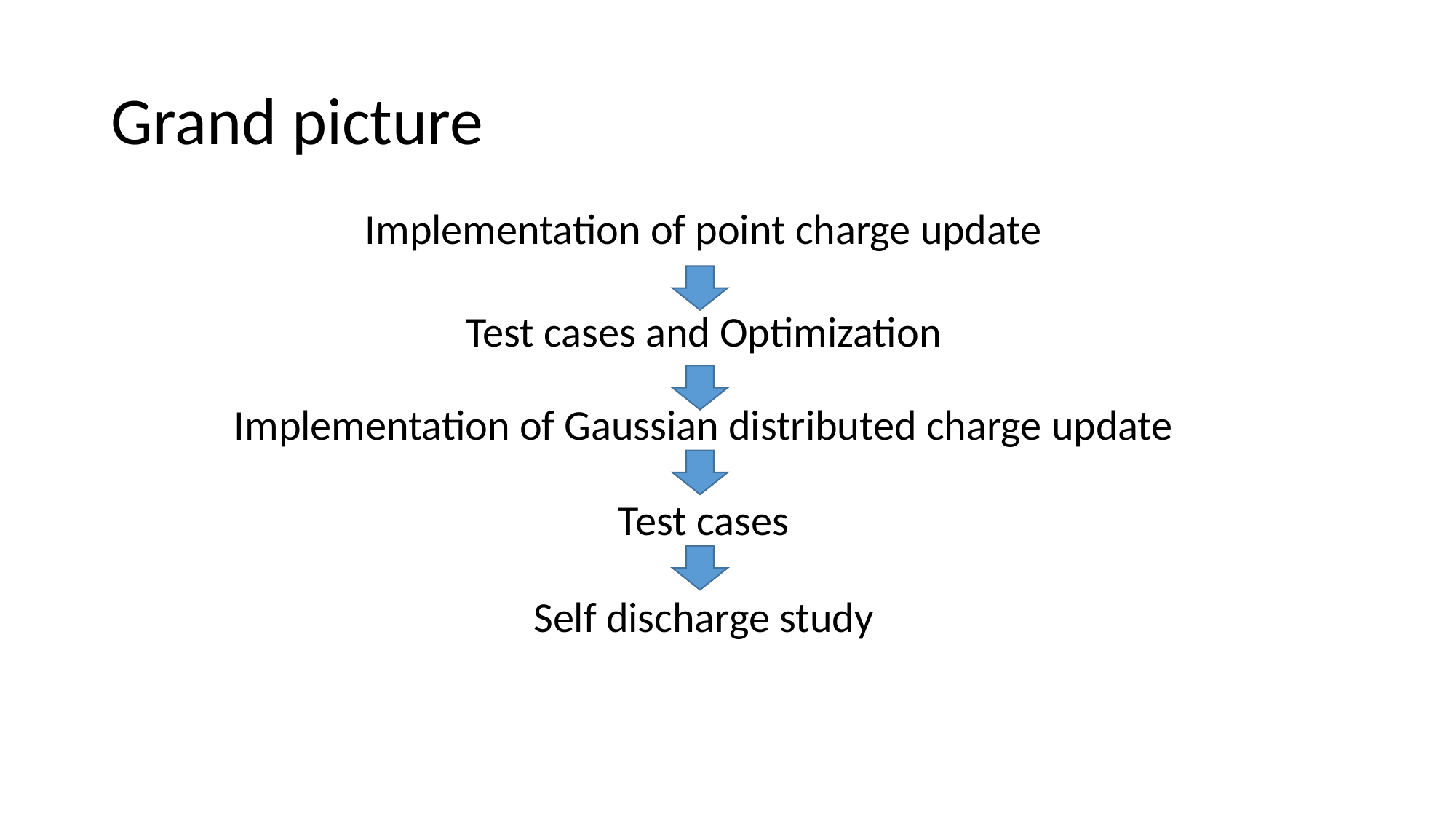

# Grand picture
Implementation of point charge update

Test cases and Optimization

Implementation of Gaussian distributed charge update

Test cases

Self discharge study